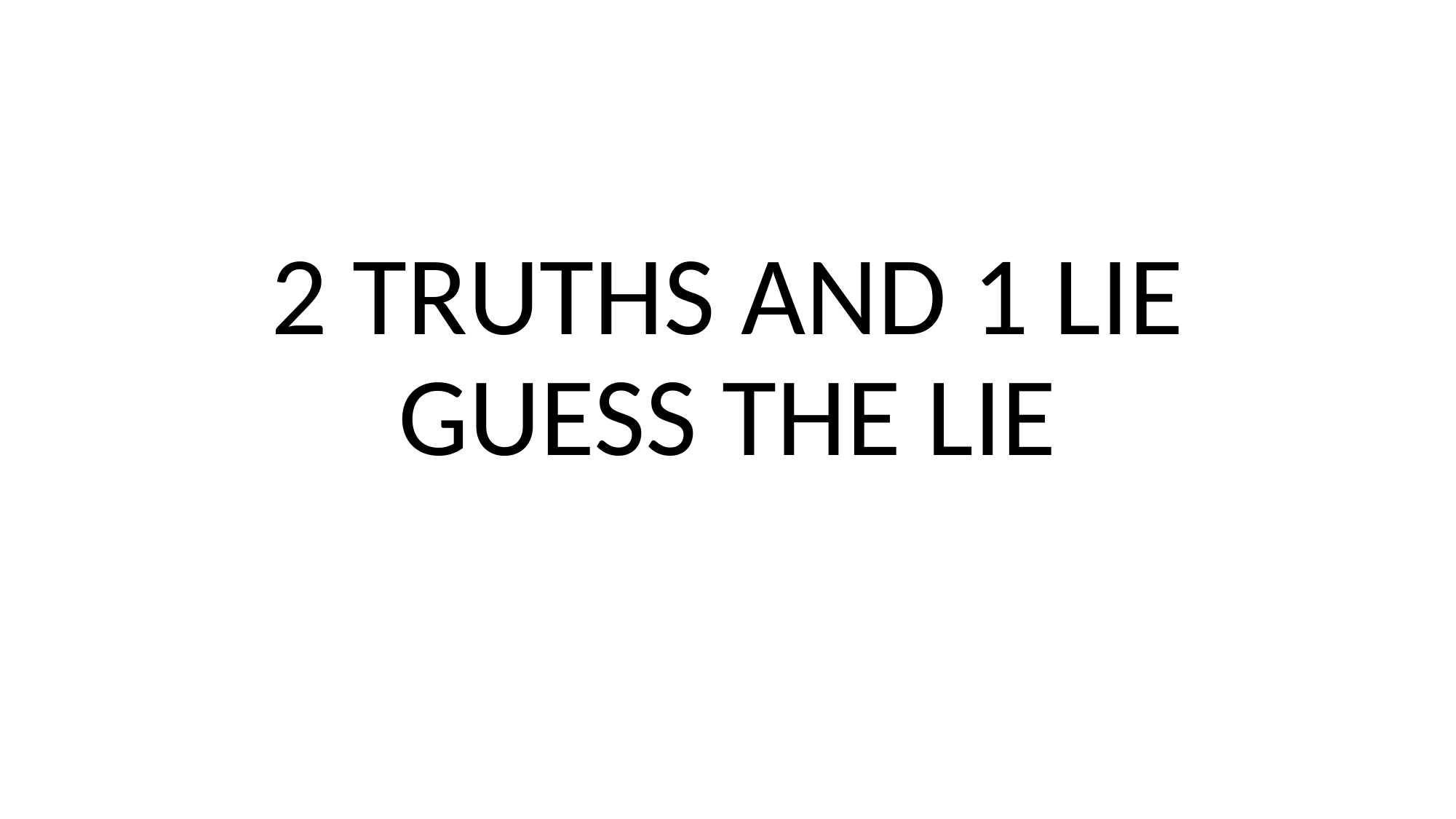

# 2 TRUTHS AND 1 LIE GUESS THE LIE